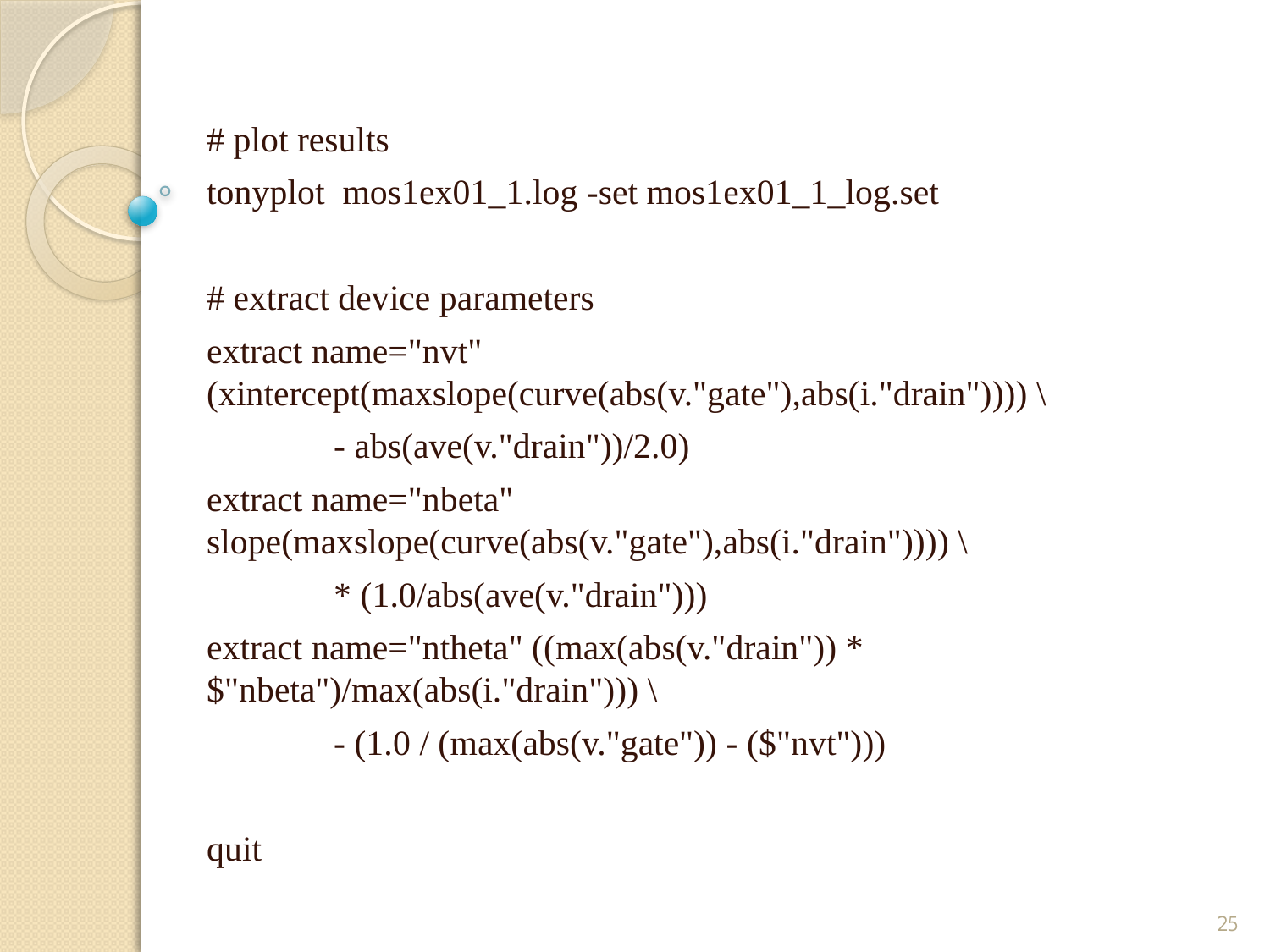

# plot results
tonyplot  mos1ex01_1.log -set mos1ex01_1_log.set

# extract device parameters
extract name="nvt" (xintercept(maxslope(curve(abs(v."gate"),abs(i."drain")))) \
	- abs(ave(v."drain"))/2.0)
extract name="nbeta" slope(maxslope(curve(abs(v."gate"),abs(i."drain")))) \
	* (1.0/abs(ave(v."drain")))
extract name="ntheta" ((max(abs(v."drain")) * $"nbeta")/max(abs(i."drain"))) \
	- (1.0 / (max(abs(v."gate")) - ($"nvt")))

quit
25